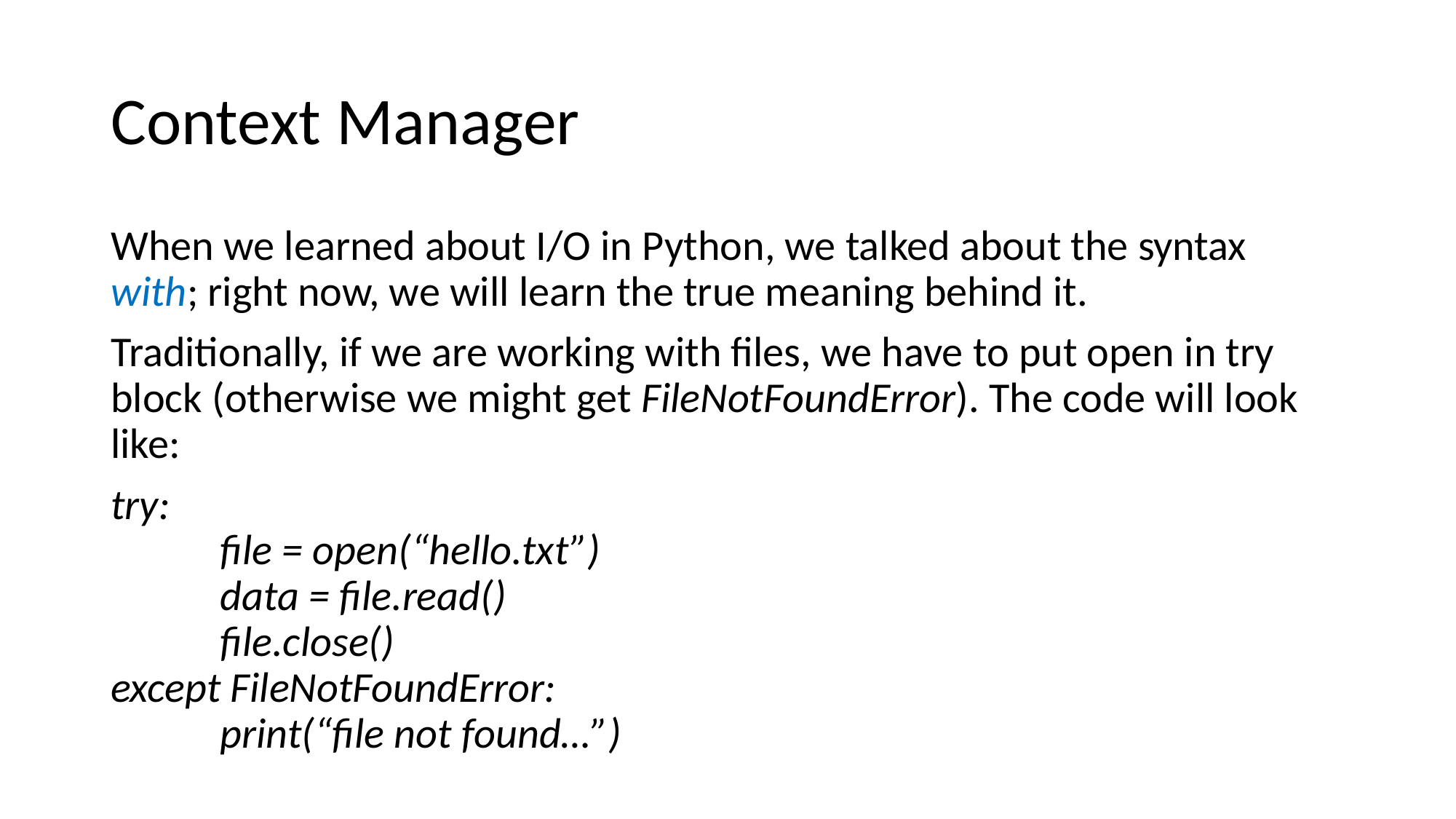

# Context Manager
When we learned about I/O in Python, we talked about the syntax with; right now, we will learn the true meaning behind it.
Traditionally, if we are working with files, we have to put open in try block (otherwise we might get FileNotFoundError). The code will look like:
try:
	file = open(“hello.txt”)
	data = file.read()
	file.close()
except FileNotFoundError:
	print(“file not found…”)